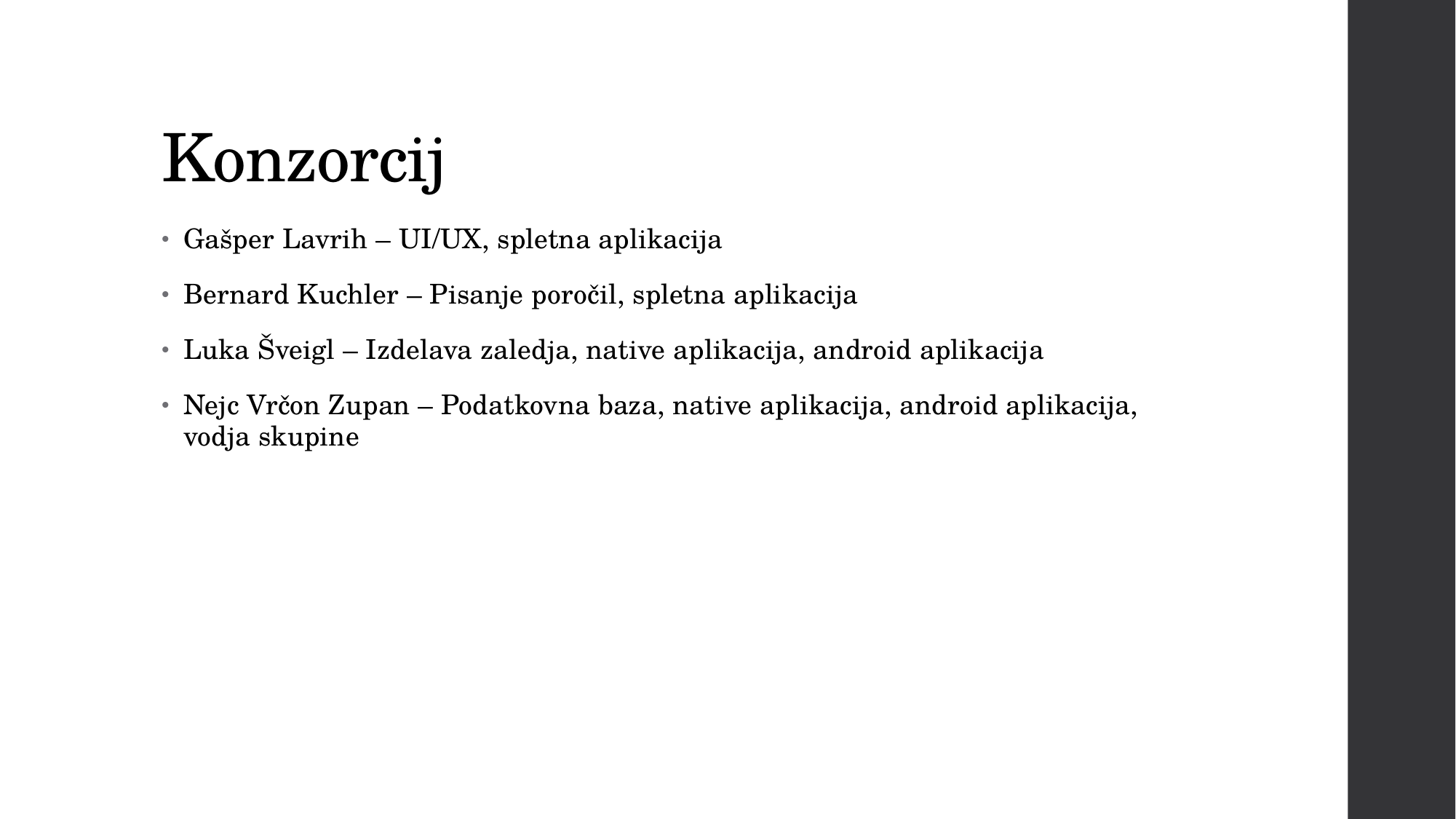

# Konzorcij
Gašper Lavrih – UI/UX, spletna aplikacija
Bernard Kuchler – Pisanje poročil, spletna aplikacija
Luka Šveigl – Izdelava zaledja, native aplikacija, android aplikacija
Nejc Vrčon Zupan – Podatkovna baza, native aplikacija, android aplikacija, vodja skupine